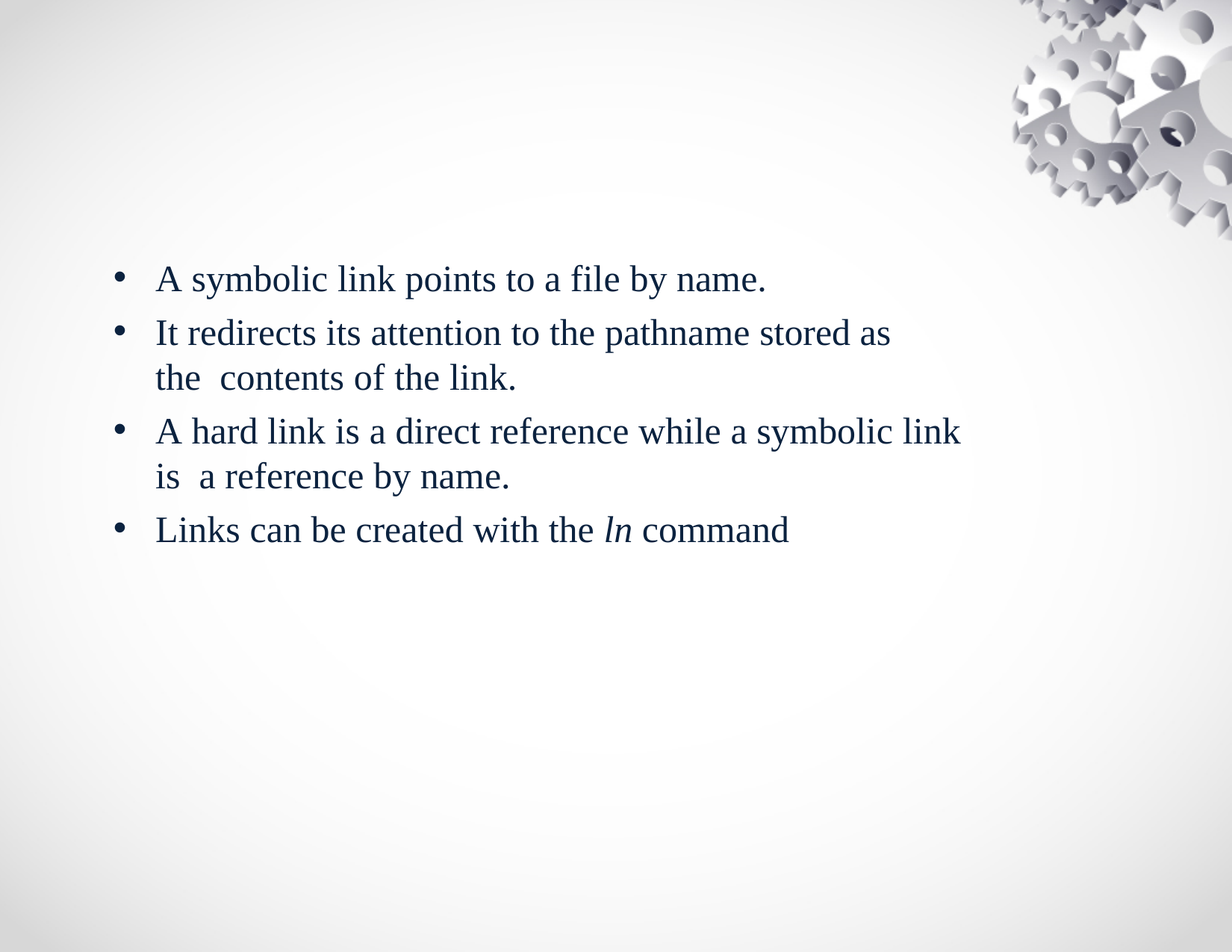

A symbolic link points to a file by name.
It redirects its attention to the pathname stored as the  contents of the link.
A hard link is a direct reference while a symbolic link is  a reference by name.
Links can be created with the ln command